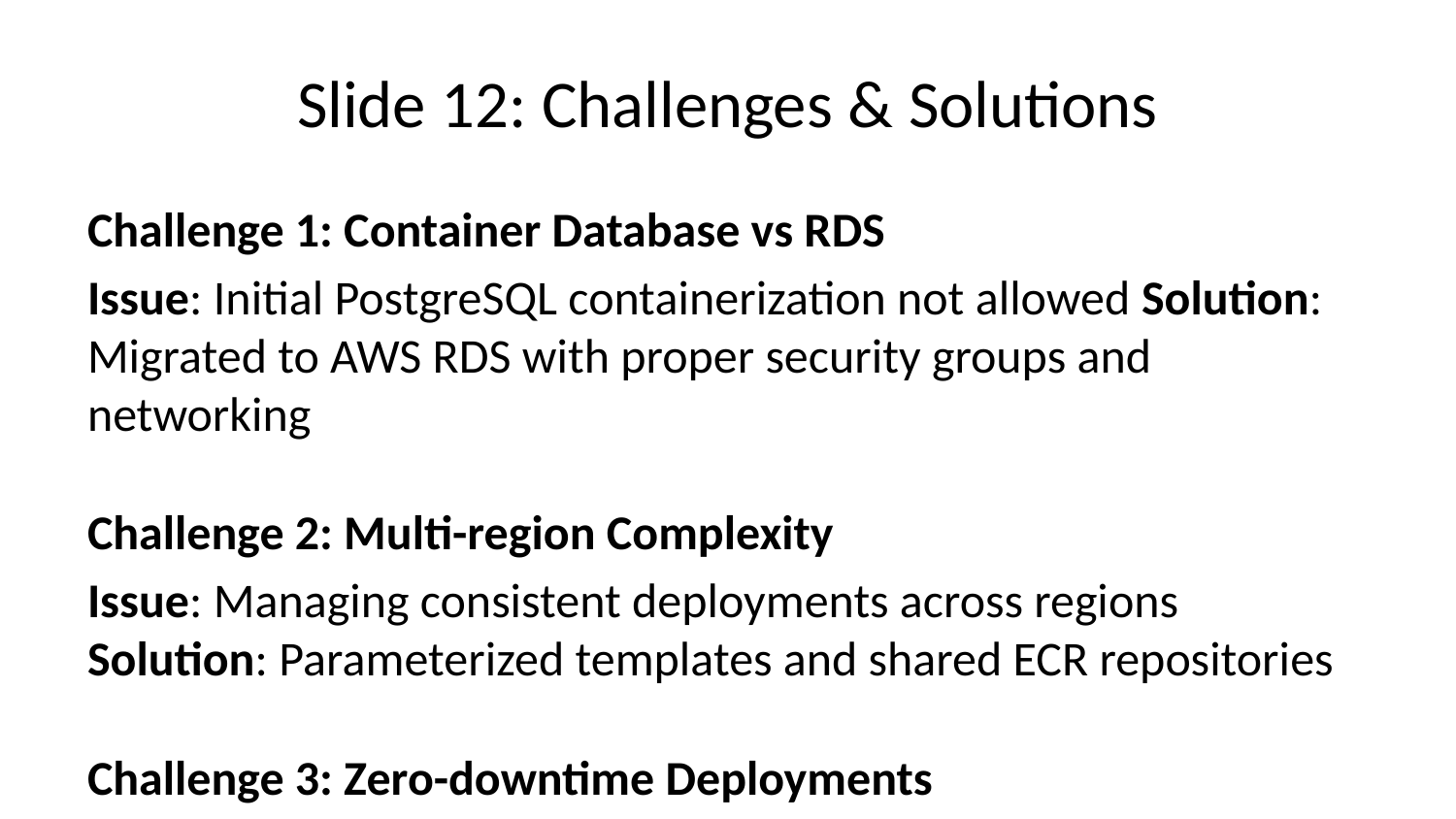

# Slide 12: Challenges & Solutions
Challenge 1: Container Database vs RDS
Issue: Initial PostgreSQL containerization not allowed Solution: Migrated to AWS RDS with proper security groups and networking
Challenge 2: Multi-region Complexity
Issue: Managing consistent deployments across regions Solution: Parameterized templates and shared ECR repositories
Challenge 3: Zero-downtime Deployments
Issue: Service interruption during updates Solution: Rolling updates with health checks and readiness probes